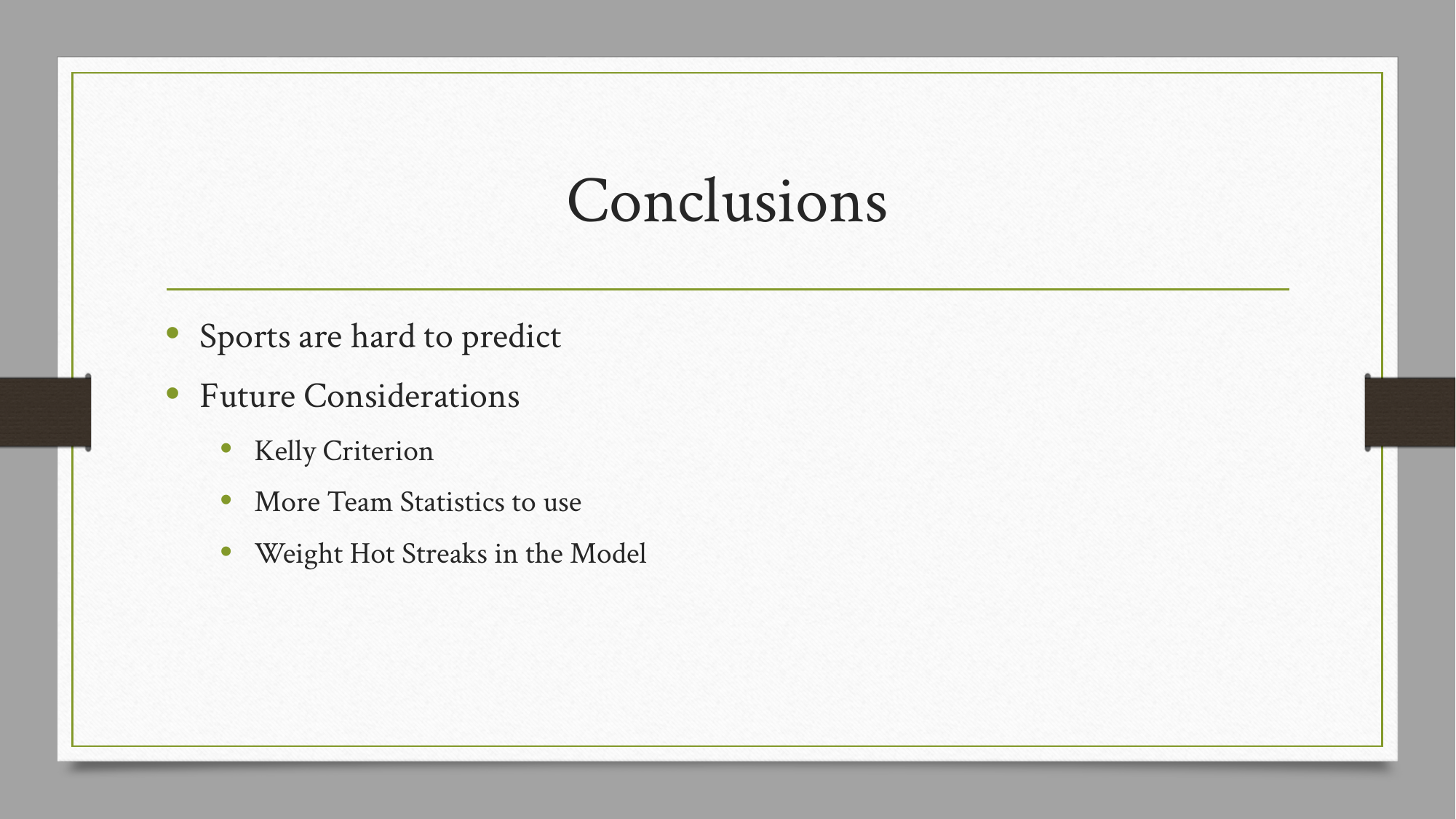

# Conclusions
Sports are hard to predict
Future Considerations
Kelly Criterion
More Team Statistics to use
Weight Hot Streaks in the Model